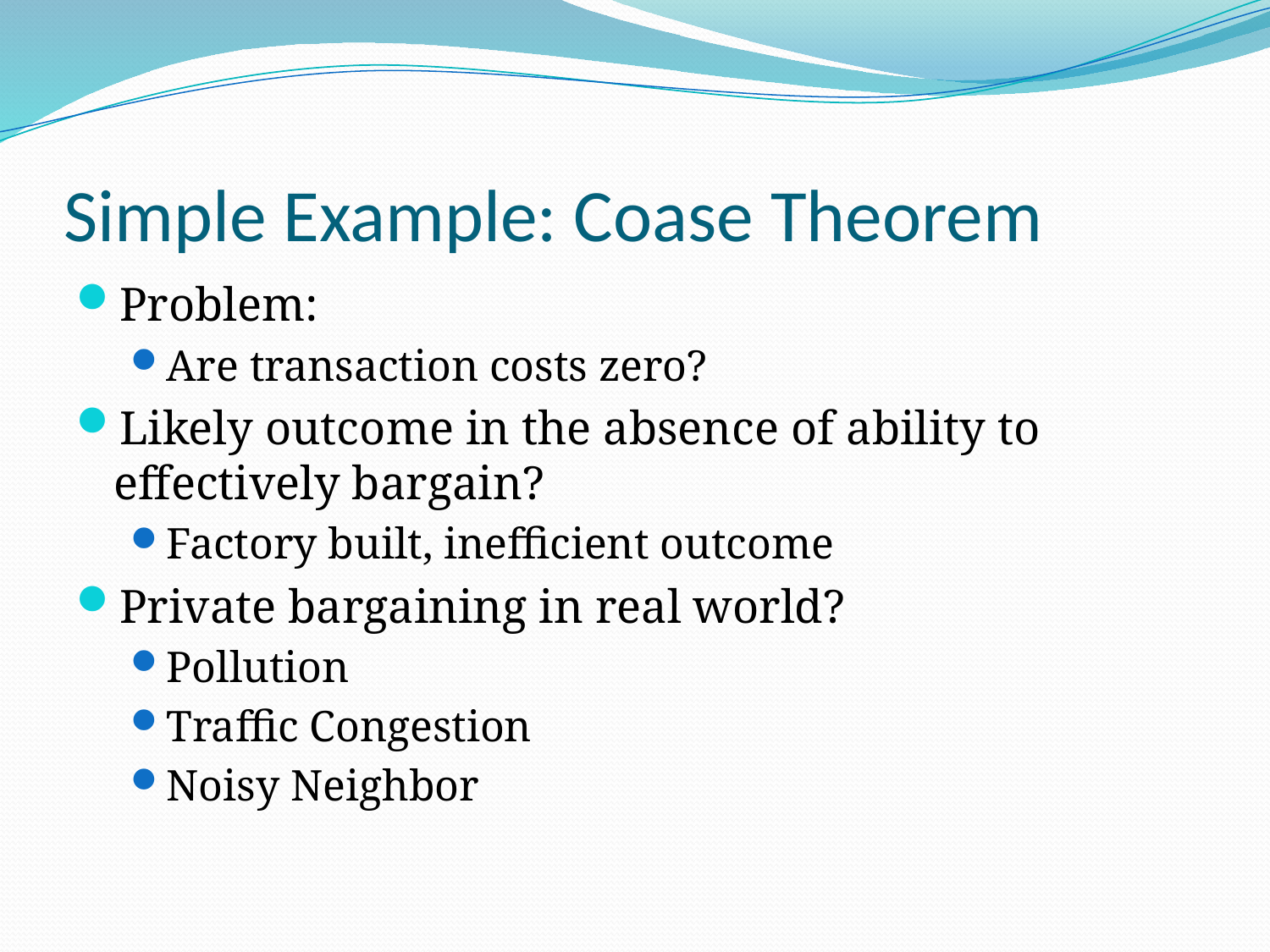

# Simple Example: Coase Theorem
Problem:
Are transaction costs zero?
Likely outcome in the absence of ability to effectively bargain?
Factory built, inefficient outcome
Private bargaining in real world?
Pollution
Traffic Congestion
Noisy Neighbor